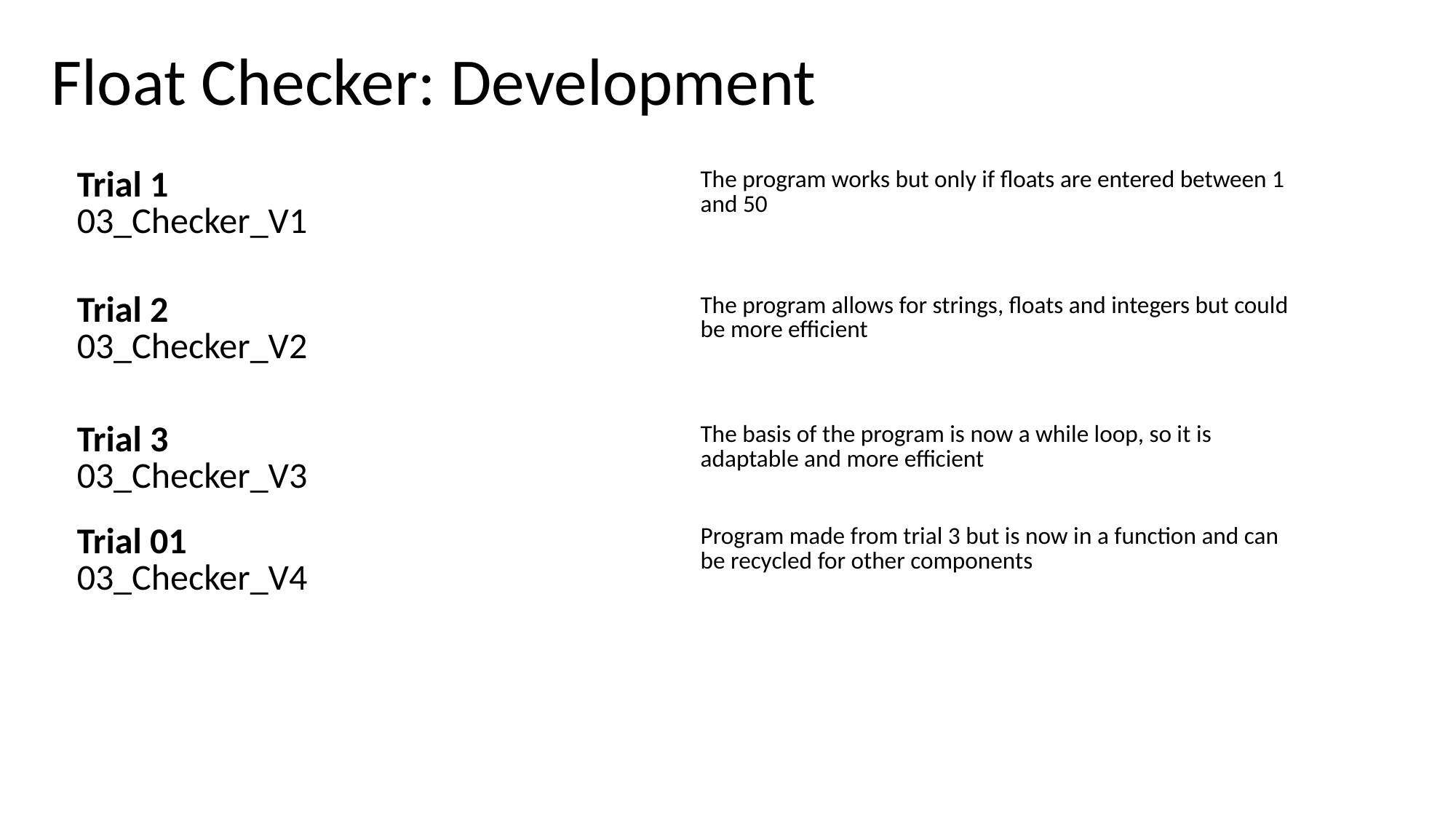

# Float Checker: Development
| Trial 1 03\_Checker\_V1 | The program works but only if floats are entered between 1 and 50 |
| --- | --- |
| Trial 2 03\_Checker\_V2 | The program allows for strings, floats and integers but could be more efficient |
| Trial 3 03\_Checker\_V3 | The basis of the program is now a while loop, so it is adaptable and more efficient |
| Trial 01 03\_Checker\_V4 | Program made from trial 3 but is now in a function and can be recycled for other components |